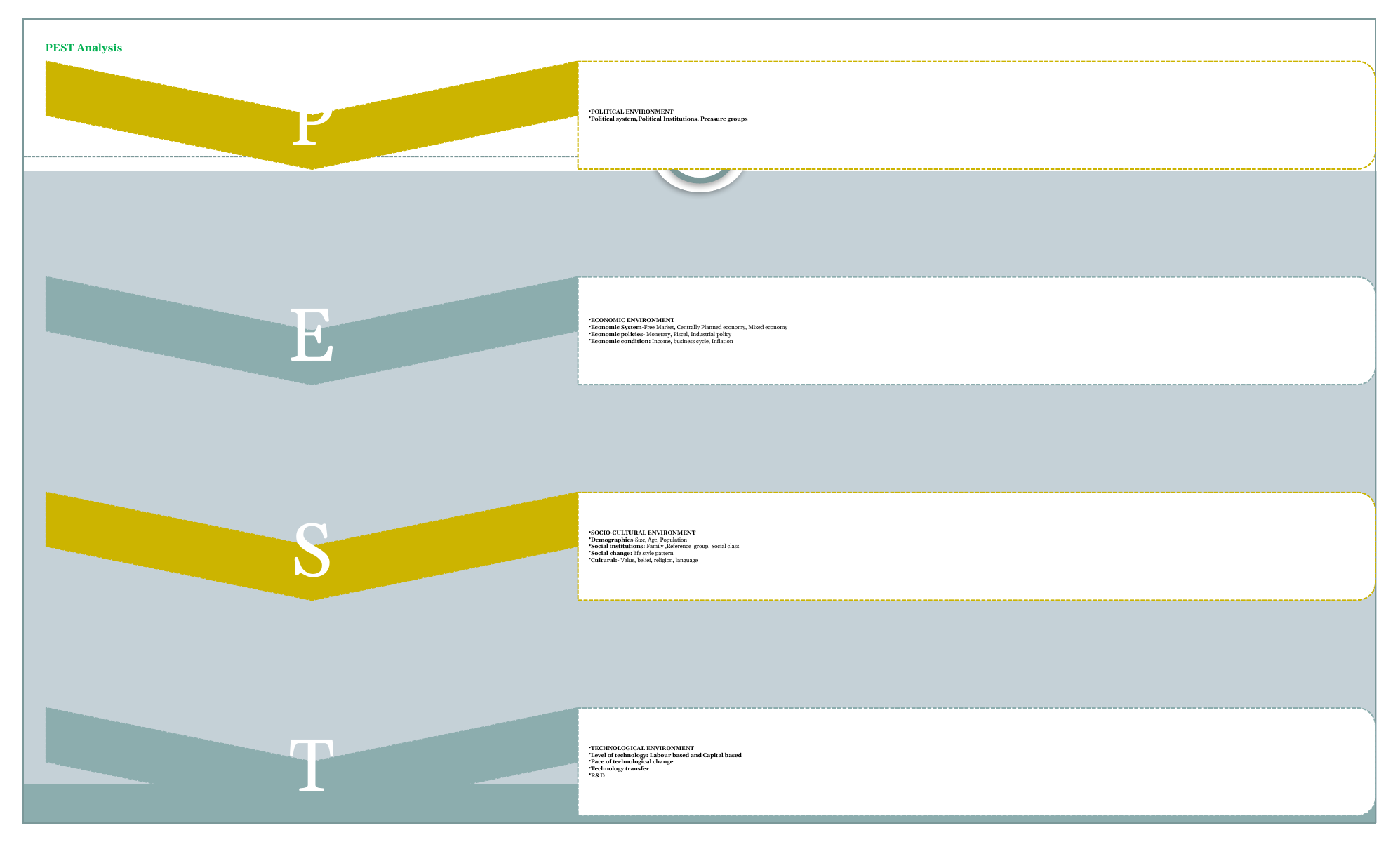

# PEST Analysis
P
POLITICAL ENVIRONMENT
Political system,Political Institutions, Pressure groups
E
ECONOMIC ENVIRONMENT
Economic System-Free Market, Centrally Planned economy, Mixed economy
S
SOCIO-CULTURAL ENVIRONMENT
Demographics-Size, Age, Population
T
TECHNOLOGICAL ENVIRONMENT
Economic policies- Monetary, Fiscal, Industrial policy
Economic condition: Income, business cycle, Inflation
Social institutions: Family ,Reference  group, Social class
Social change: life style pattern
Cultural:- Value, belief, religion, language
Level of technology: Labour based and Capital based
Pace of technological change
Technology transfer
R&D